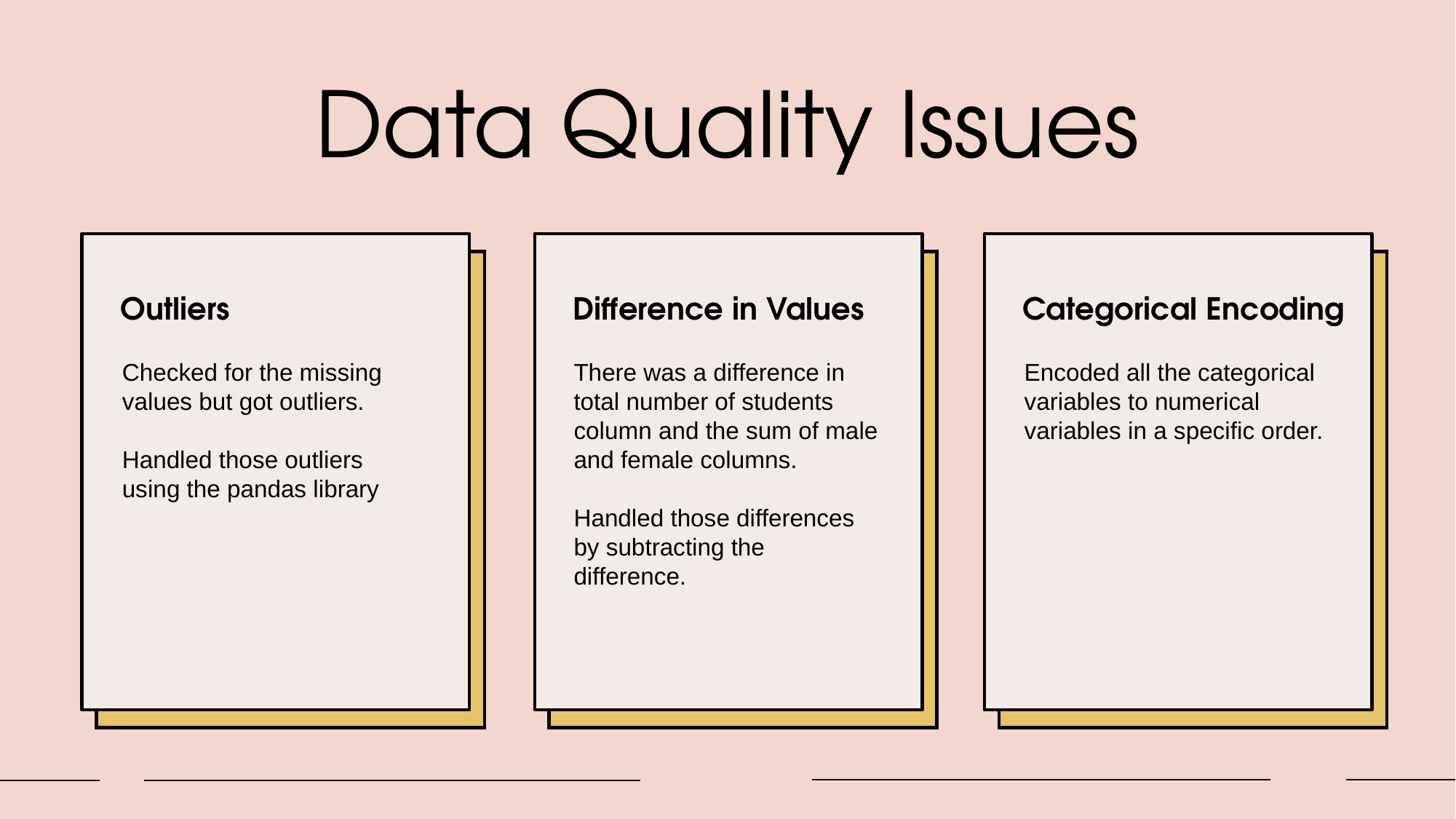

# Data Quality Issues
Outliers
Difference in Values
Categorical Encoding
Checked for the missing values but got outliers.

Handled those outliers using the pandas library

There was a difference in total number of students column and the sum of male and female columns.

Handled those differences by subtracting the difference.
Encoded all the categorical variables to numerical variables in a specific order.